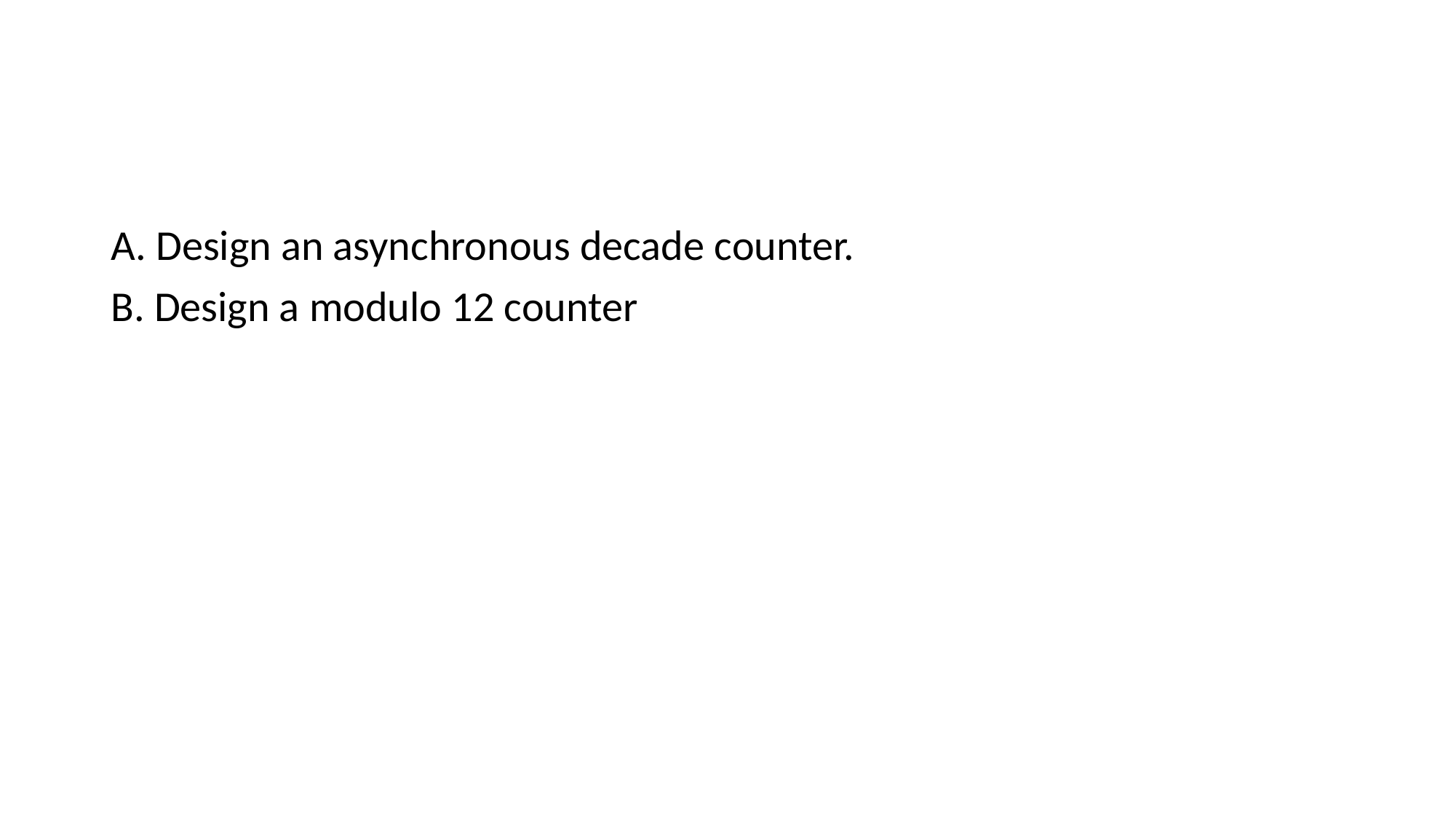

#
A. Design an asynchronous decade counter.
B. Design a modulo 12 counter